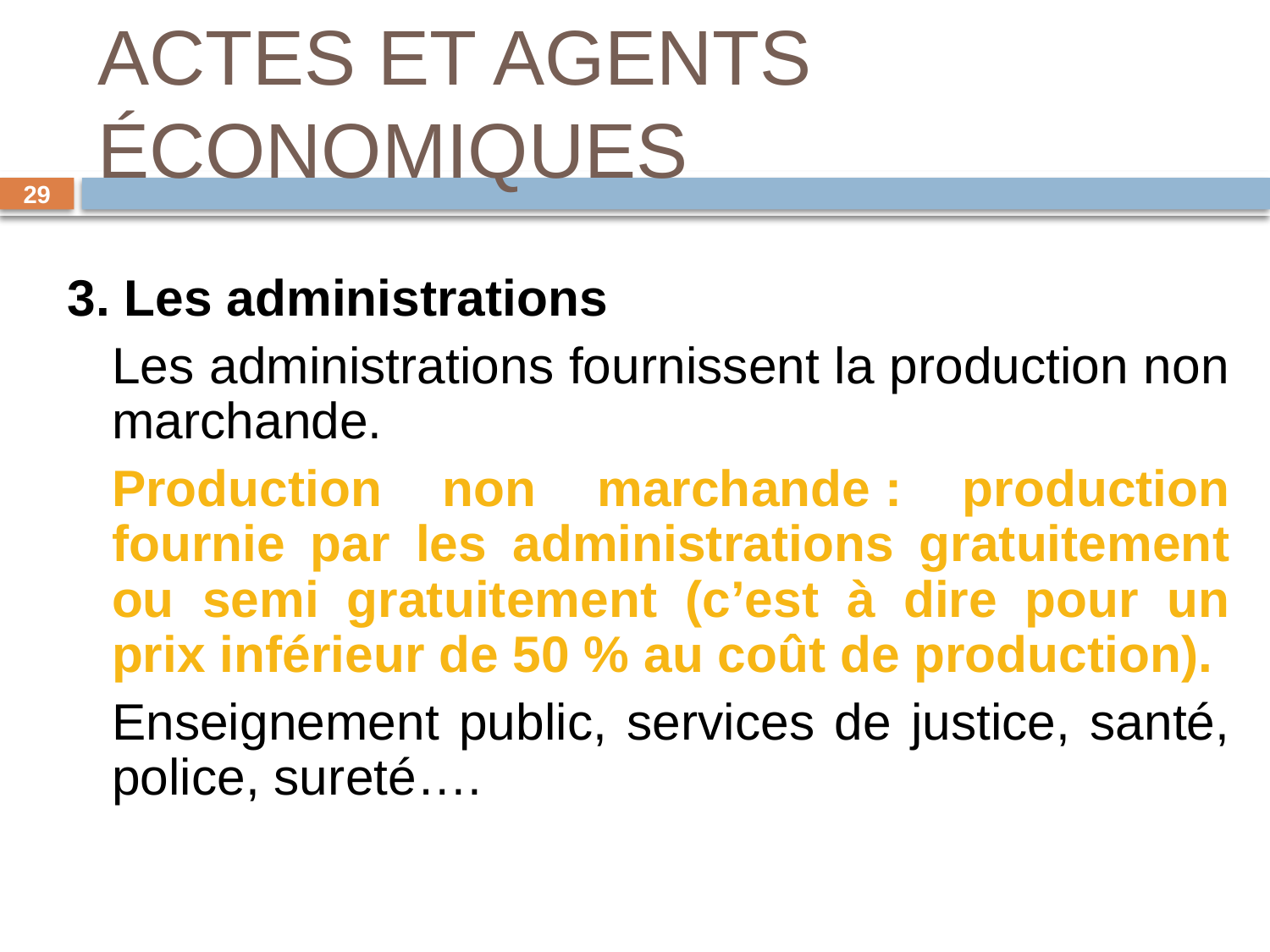

# ACTES ET AGENTS ÉCONOMIQUES
29
3. Les administrations
	Les administrations fournissent la production non marchande.
	Production non marchande : production fournie par les administrations gratuitement ou semi gratuitement (c’est à dire pour un prix inférieur de 50 % au coût de production).
	Enseignement public, services de justice, santé, police, sureté….